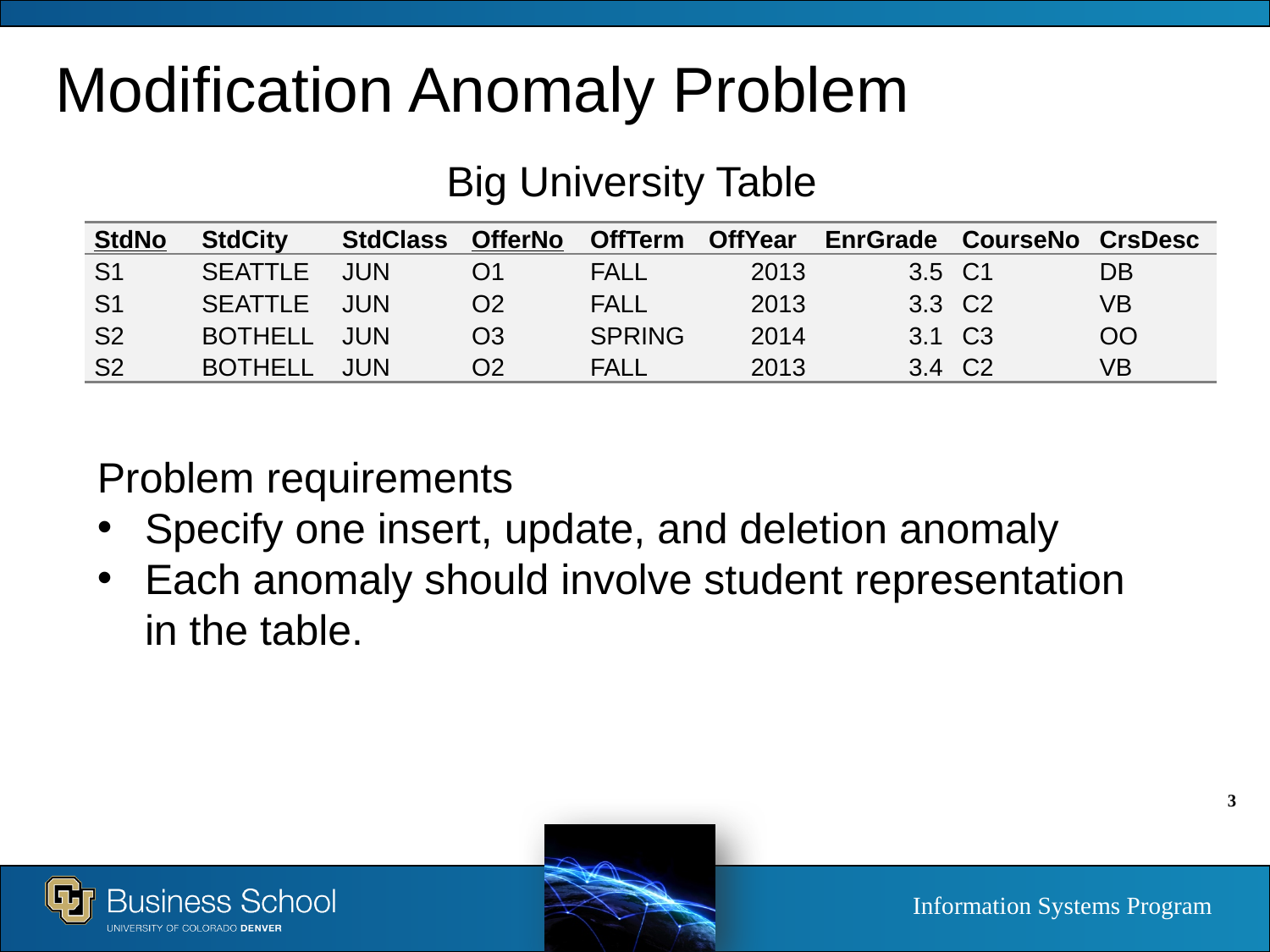

# Modification Anomaly Problem
Big University Table
| StdNo | StdCity | StdClass | OfferNo | OffTerm | OffYear | EnrGrade | CourseNo | CrsDesc |
| --- | --- | --- | --- | --- | --- | --- | --- | --- |
| s1 | seattle | jun | o1 | fall | 2013 | 3.5 | c1 | db |
| s1 | seattle | jun | o2 | fall | 2013 | 3.3 | c2 | vb |
| s2 | bothell | jun | o3 | SPRING | 2014 | 3.1 | c3 | oo |
| s2 | bothell | jun | o2 | fall | 2013 | 3.4 | c2 | vb |
Problem requirements
Specify one insert, update, and deletion anomaly
Each anomaly should involve student representation in the table.